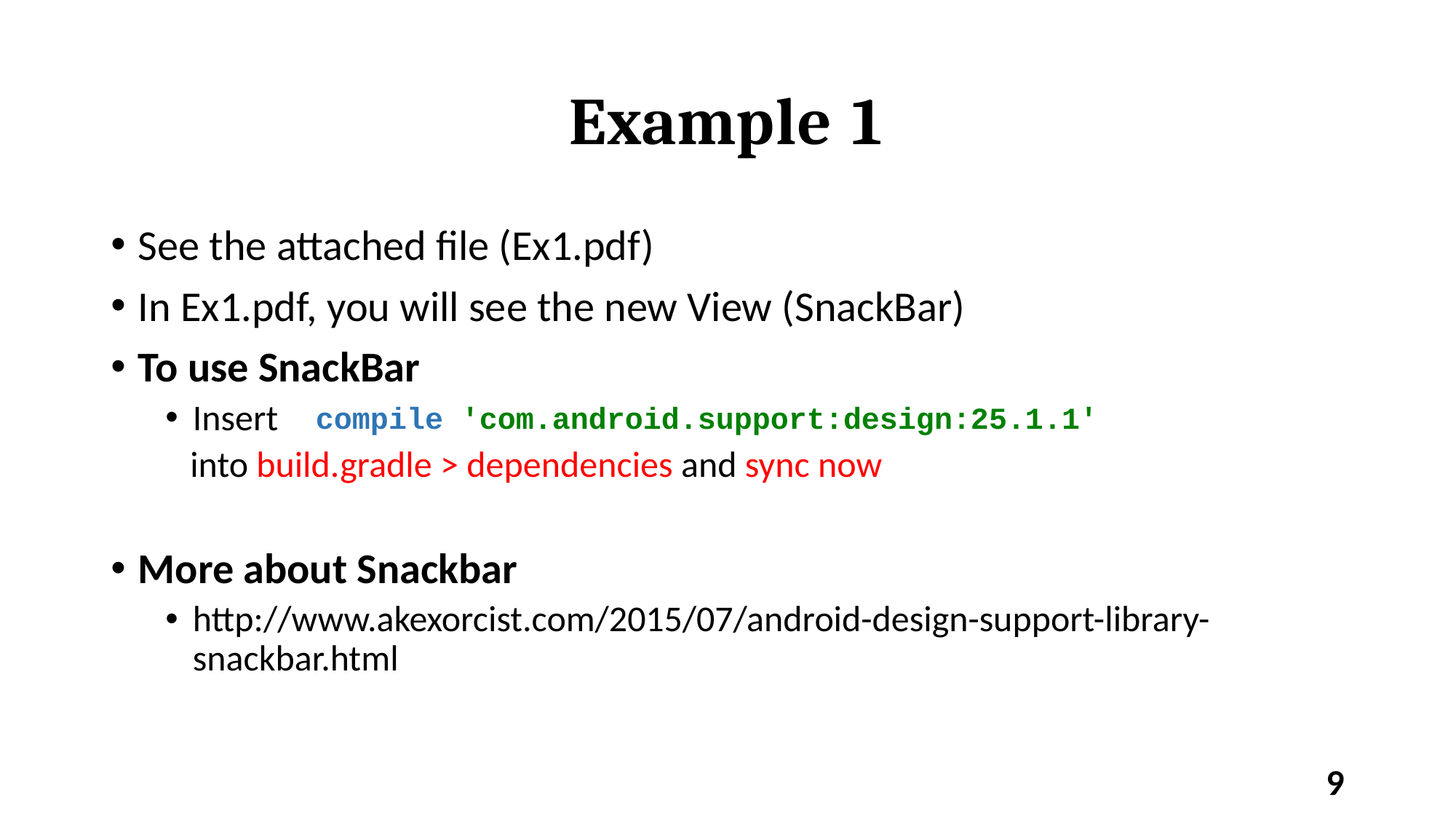

# Example 1
See the attached file (Ex1.pdf)
In Ex1.pdf, you will see the new View (SnackBar)
To use SnackBar
Insert                                                                                                   “
   into build.gradle > dependencies and sync now

More about Snackbar
http://www.akexorcist.com/2015/07/android-design-support-library-snackbar.html
compile 'com.android.support:design:25.1.1'
9